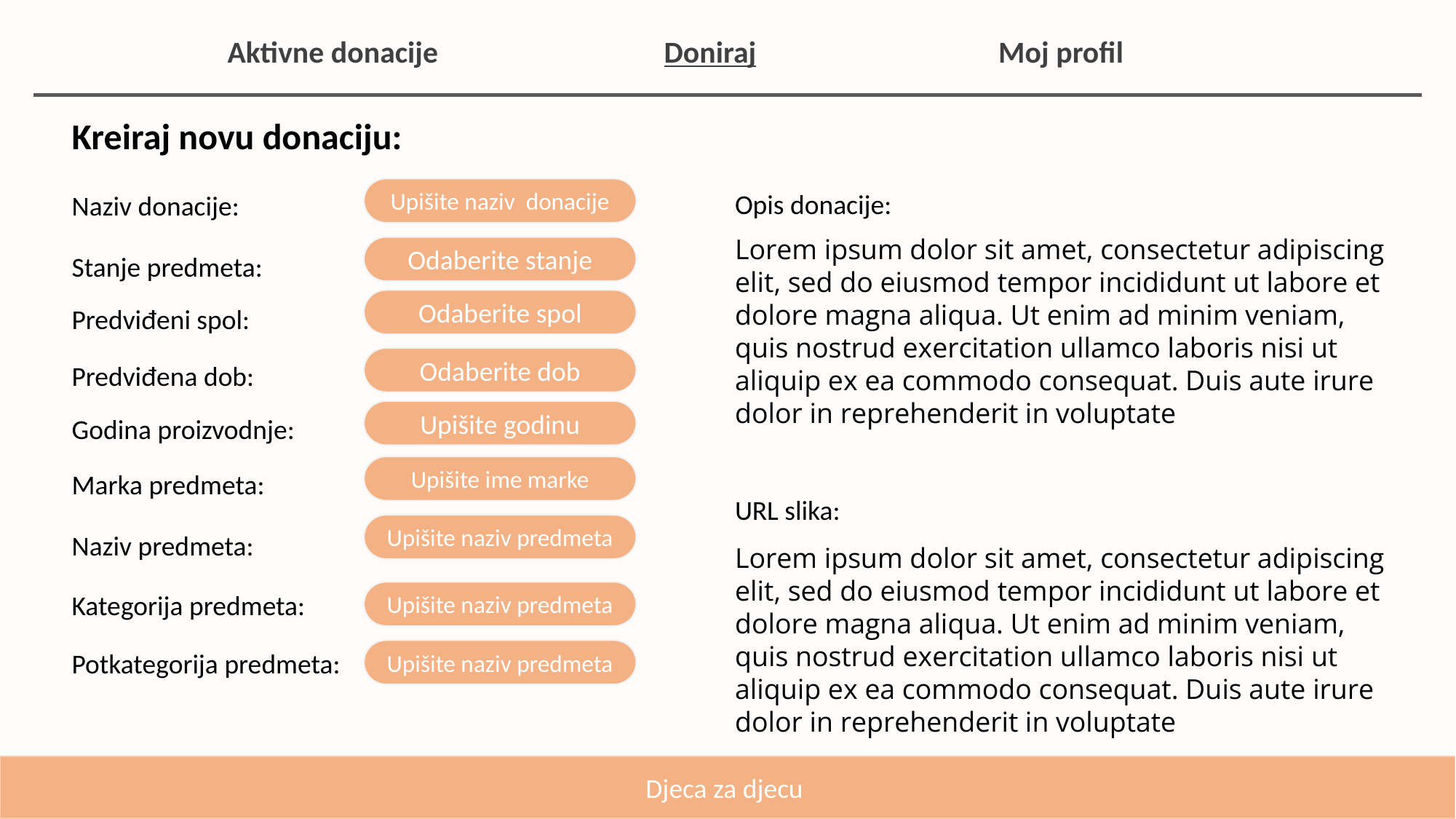

Aktivne donacije			Doniraj			 Moj profil
Kreiraj novu donaciju:
Upišite naziv  donacije
Naziv donacije:
Odaberite stanje
Stanje predmeta:
Odaberite spol
Predviđeni spol:
Odaberite dob
Predviđena dob:
Upišite godinu
Godina proizvodnje:
Marka predmeta:
Upišite ime marke
Upišite naziv predmeta
Naziv predmeta:
Upišite naziv predmeta
Kategorija predmeta:
Upišite naziv predmeta
Potkategorija predmeta:
Opis donacije:
Lorem ipsum dolor sit amet, consectetur adipiscing elit, sed do eiusmod tempor incididunt ut labore et dolore magna aliqua. Ut enim ad minim veniam, quis nostrud exercitation ullamco laboris nisi ut aliquip ex ea commodo consequat. Duis aute irure dolor in reprehenderit in voluptate
URL slika:
Lorem ipsum dolor sit amet, consectetur adipiscing elit, sed do eiusmod tempor incididunt ut labore et dolore magna aliqua. Ut enim ad minim veniam, quis nostrud exercitation ullamco laboris nisi ut aliquip ex ea commodo consequat. Duis aute irure dolor in reprehenderit in voluptate
Djeca za djecu